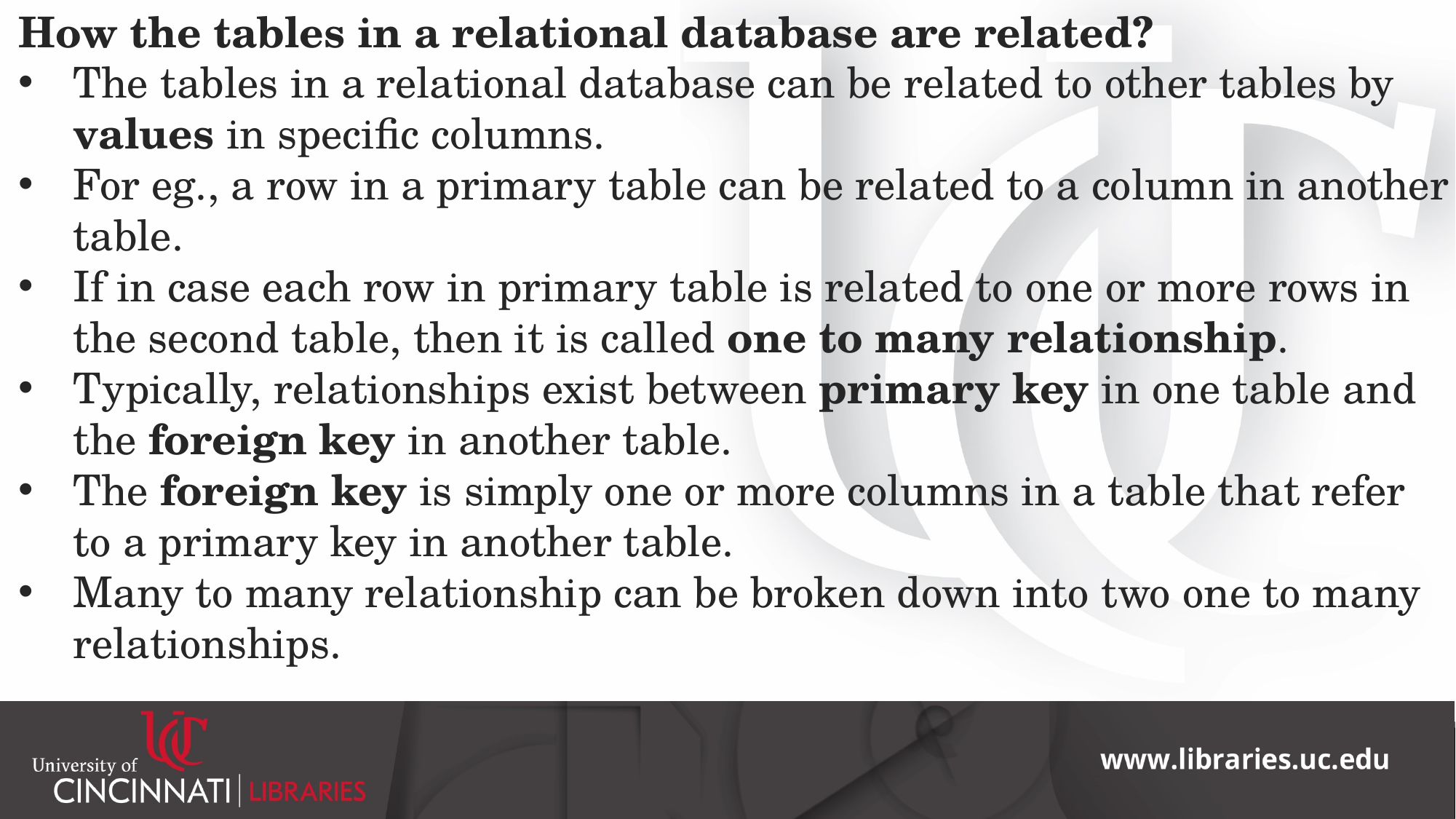

How the tables in a relational database are related?
The tables in a relational database can be related to other tables by values in specific columns.
For eg., a row in a primary table can be related to a column in another table.
If in case each row in primary table is related to one or more rows in the second table, then it is called one to many relationship.
Typically, relationships exist between primary key in one table and the foreign key in another table.
The foreign key is simply one or more columns in a table that refer to a primary key in another table.
Many to many relationship can be broken down into two one to many relationships.